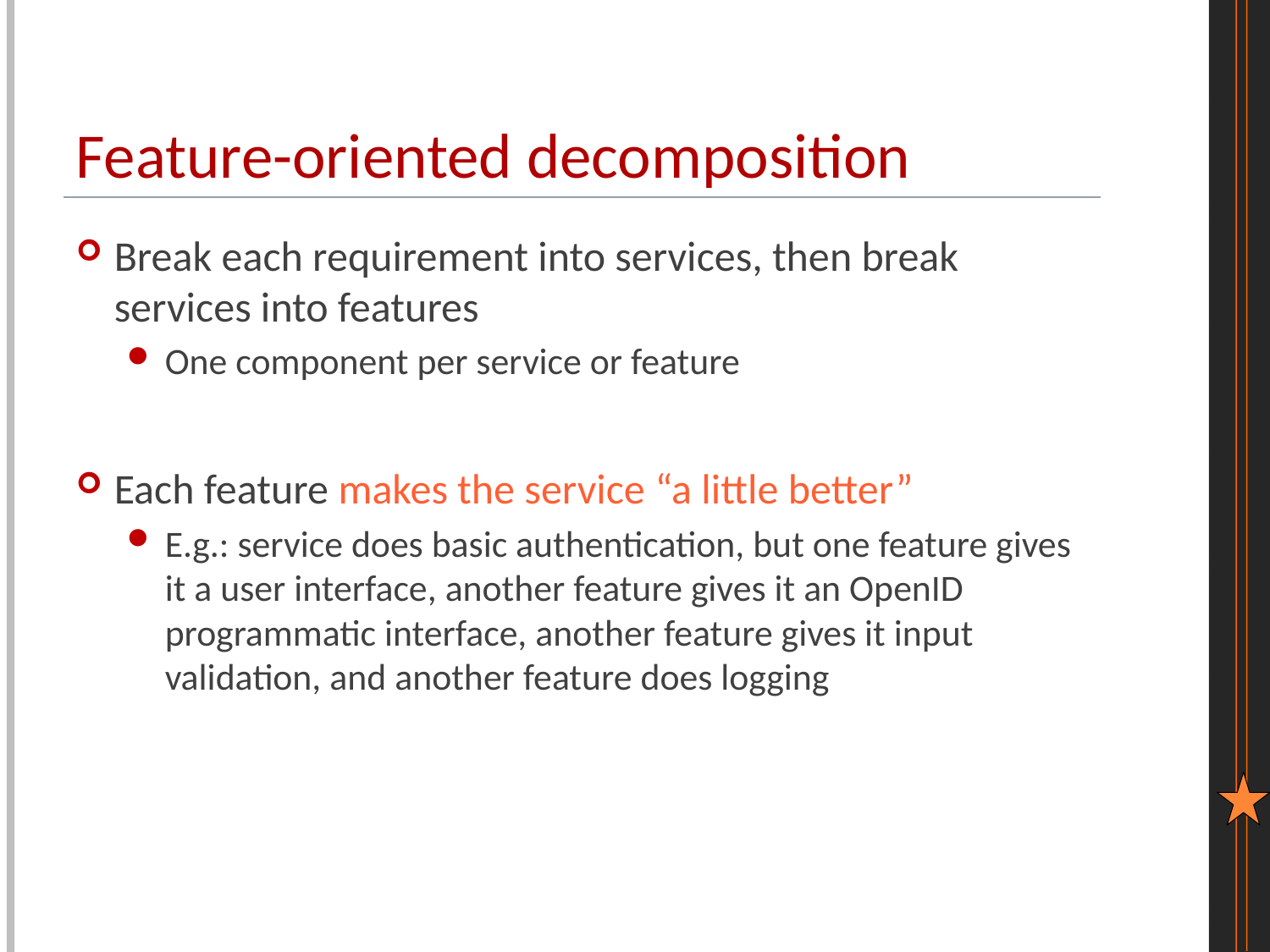

# Feature-oriented decomposition
Break each requirement into services, then break services into features
One component per service or feature

Each feature makes the service “a little better”
E.g.: service does basic authentication, but one feature gives it a user interface, another feature gives it an OpenID programmatic interface, another feature gives it input validation, and another feature does logging